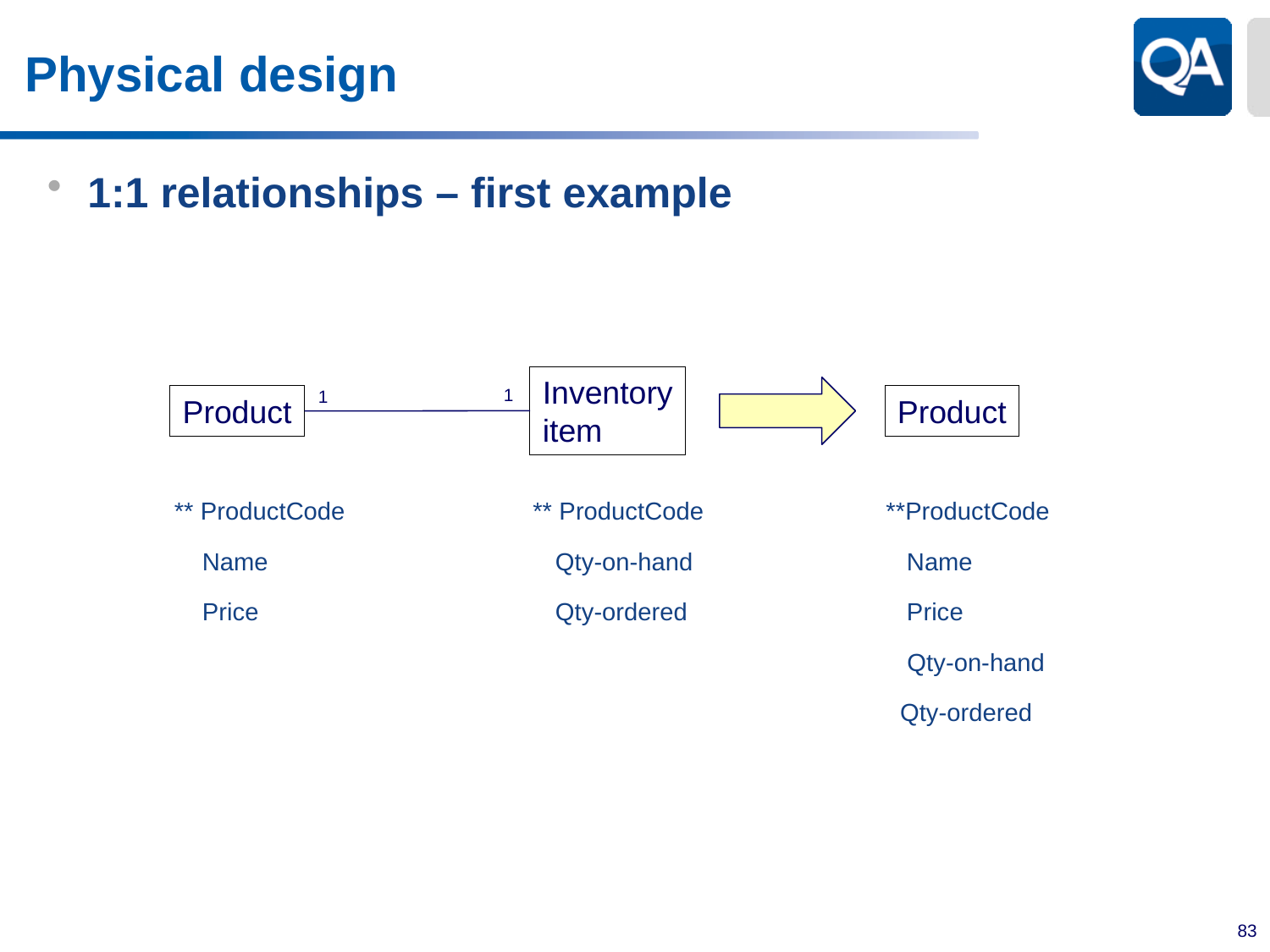

# Physical design
1:1 relationships – first example

	** ProductCode	               ** ProductCode	           **ProductCode
	    Name			Qty-on-hand	              Name
	    Price			Qty-ordered	              Price
						              Qty-on-hand
						             Qty-ordered
Inventory
item

1
1
Product
Product